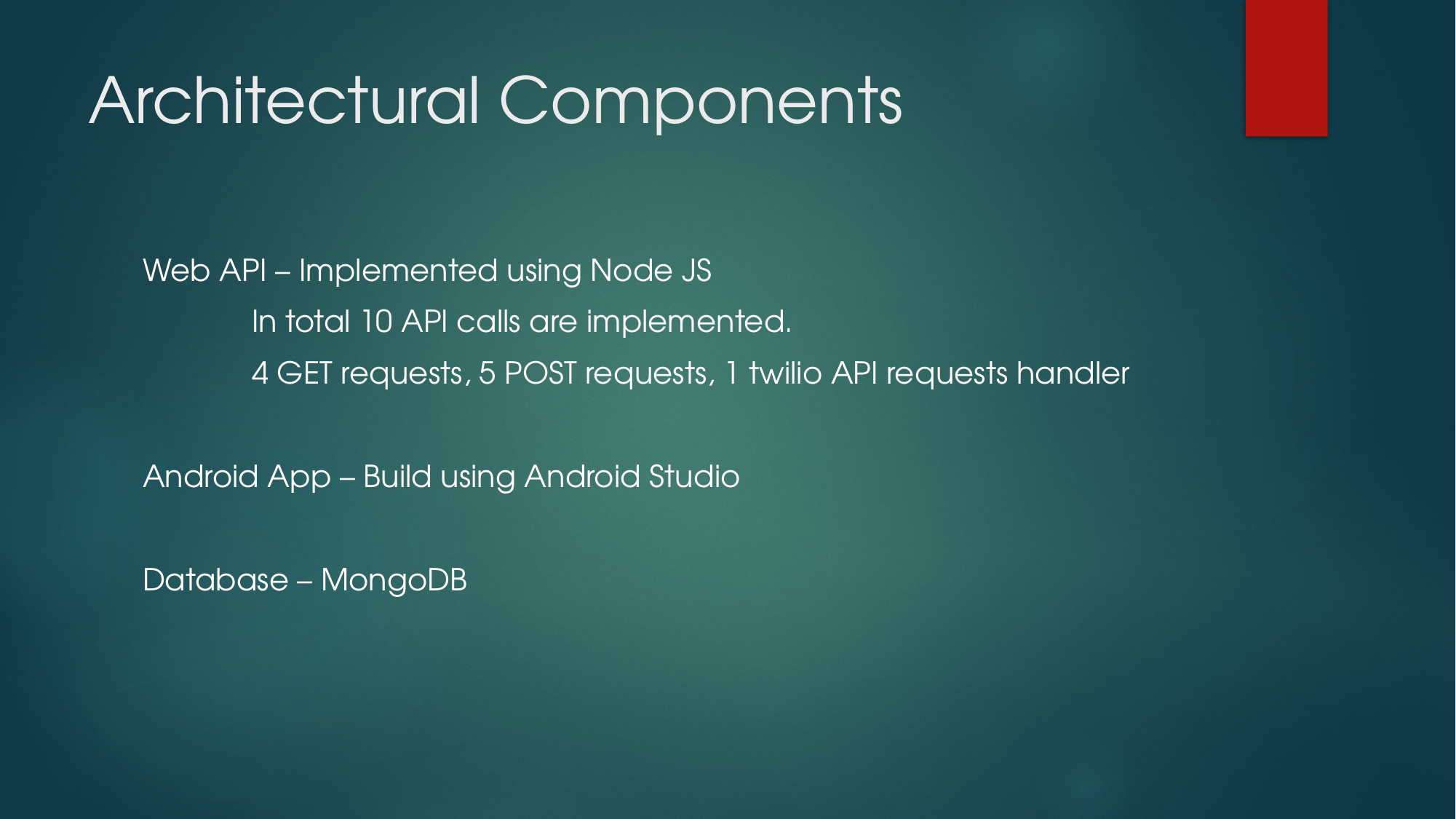

# Architectural Components
Web API – Implemented using Node JS
	In total 10 API calls are implemented.
	4 GET requests, 5 POST requests, 1 twilio API requests handler

Android App – Build using Android Studio

Database – MongoDB